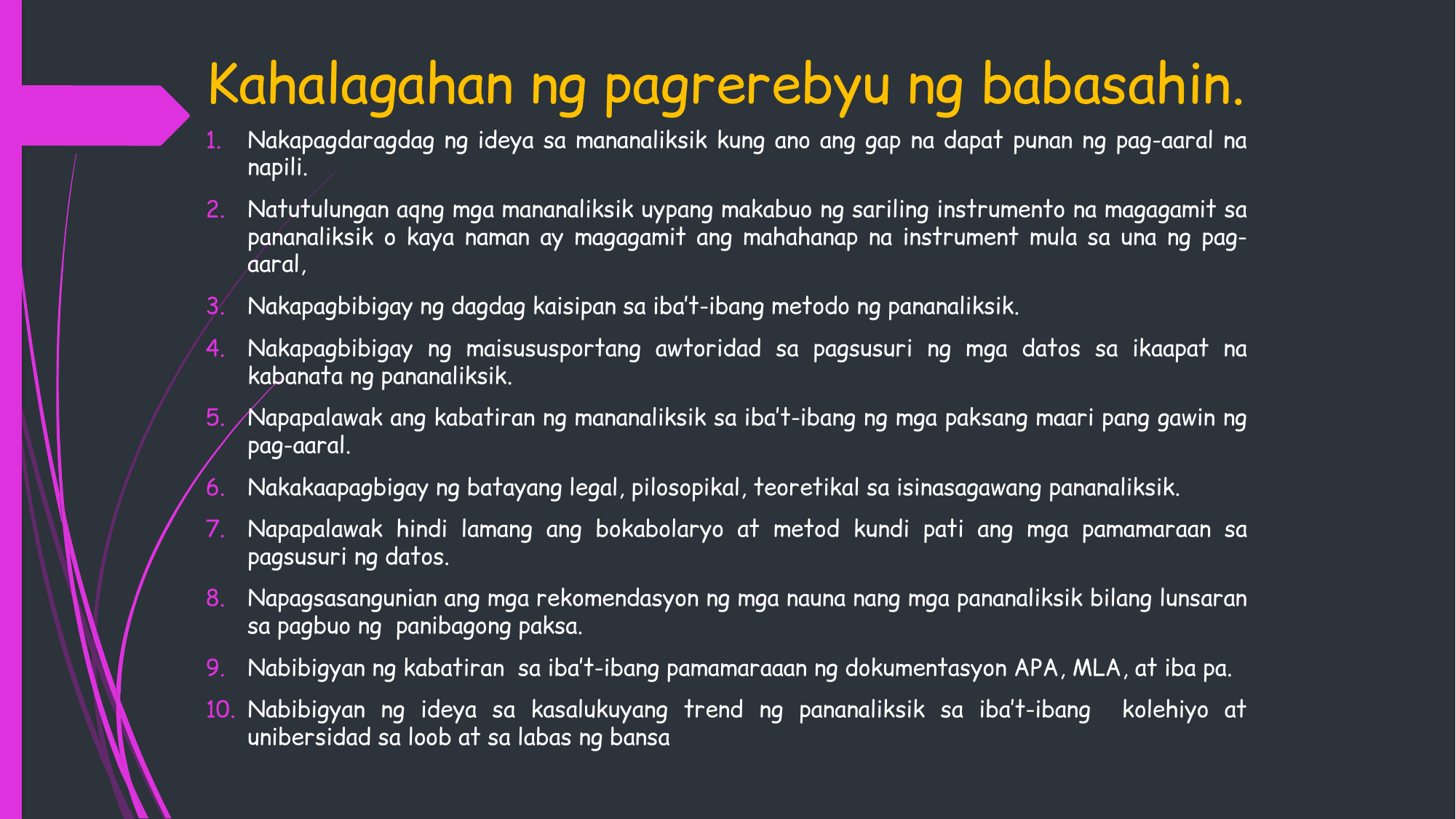

# Kahalagahan ng pagrerebyu ng babasahin.
Nakapagdaragdag ng ideya sa mananaliksik kung ano ang gap na dapat punan ng pag-aaral na napili.
Natutulungan aqng mga mananaliksik uypang makabuo ng sariling instrumento na magagamit sa pananaliksik o kaya naman ay magagamit ang mahahanap na instrument mula sa una ng pag-aaral,
Nakapagbibigay ng dagdag kaisipan sa iba’t-ibang metodo ng pananaliksik.
Nakapagbibigay ng maisususportang awtoridad sa pagsusuri ng mga datos sa ikaapat na kabanata ng pananaliksik.
Napapalawak ang kabatiran ng mananaliksik sa iba’t-ibang ng mga paksang maari pang gawin ng pag-aaral.
Nakakaapagbigay ng batayang legal, pilosopikal, teoretikal sa isinasagawang pananaliksik.
Napapalawak hindi lamang ang bokabolaryo at metod kundi pati ang mga pamamaraan sa pagsusuri ng datos.
Napagsasangunian ang mga rekomendasyon ng mga nauna nang mga pananaliksik bilang lunsaran sa pagbuo ng  panibagong paksa.
Nabibigyan ng kabatiran  sa iba’t-ibang pamamaraaan ng dokumentasyon APA, MLA, at iba pa.
Nabibigyan ng ideya sa kasalukuyang trend ng pananaliksik sa iba’t-ibang  kolehiyo at unibersidad sa loob at sa labas ng bansa